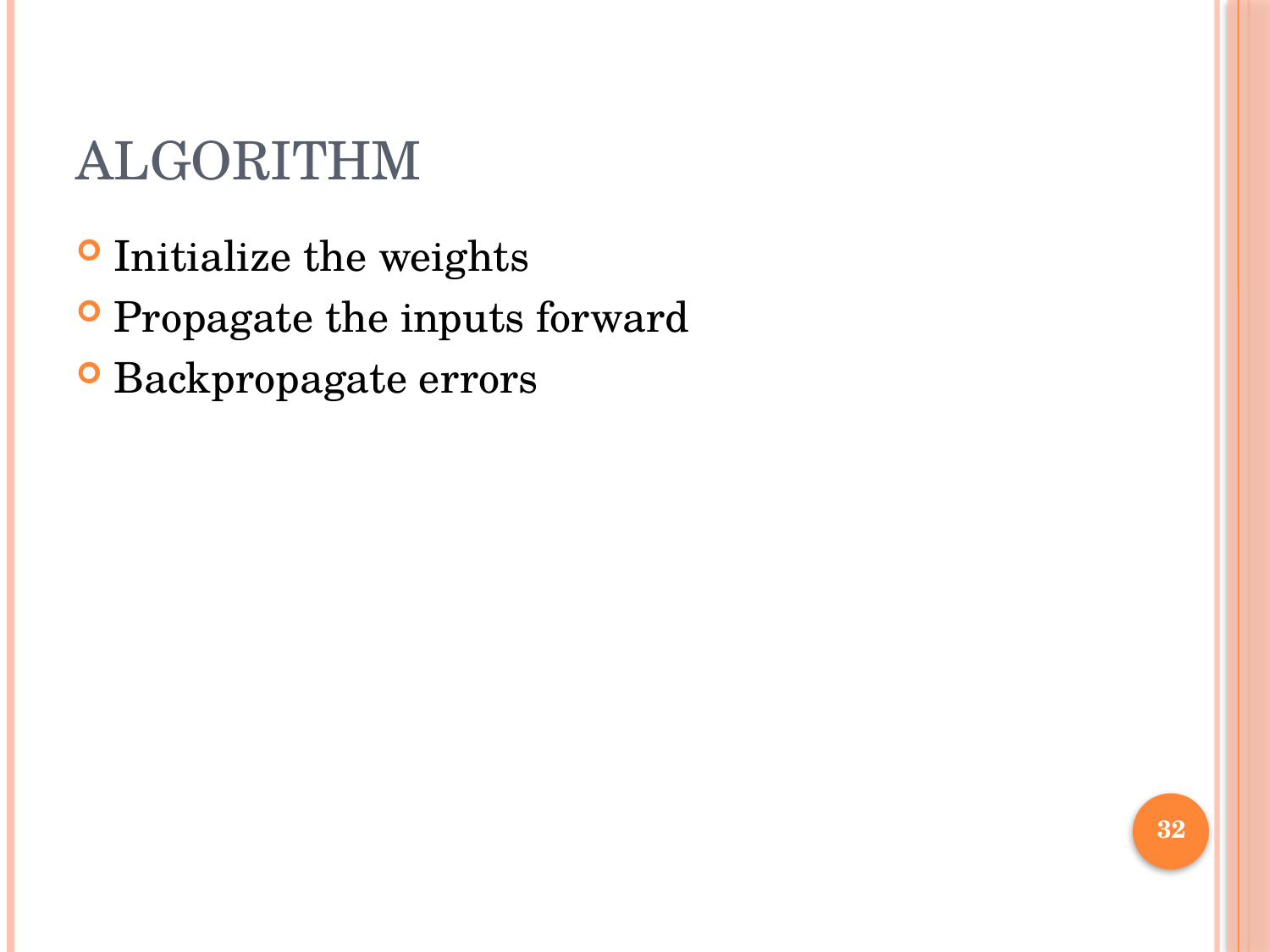

# Algorithm
Initialize the weights
Propagate the inputs forward
Backpropagate errors

32